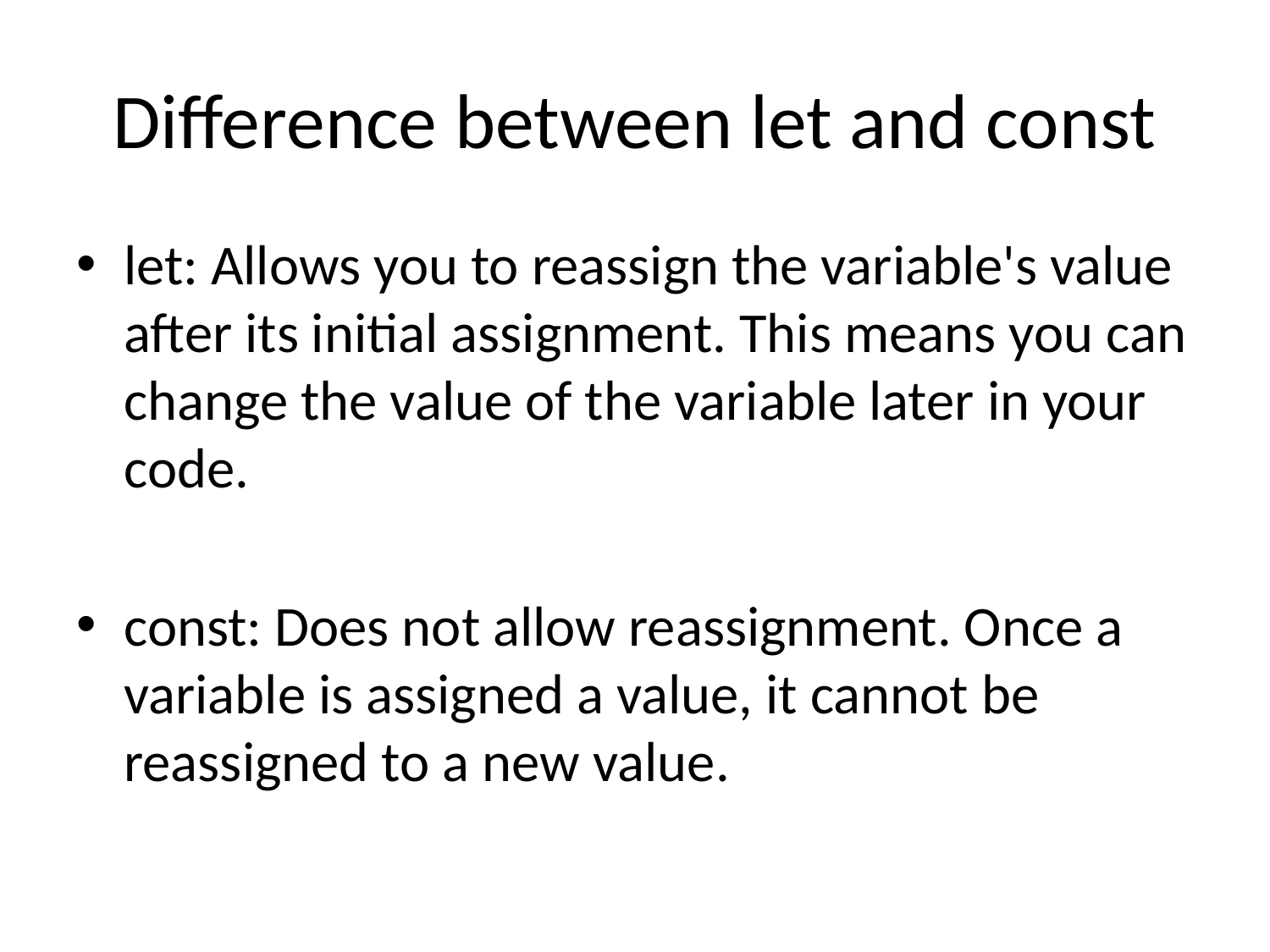

# Difference between let and const
let: Allows you to reassign the variable's value after its initial assignment. This means you can change the value of the variable later in your code.

const: Does not allow reassignment. Once a variable is assigned a value, it cannot be reassigned to a new value.